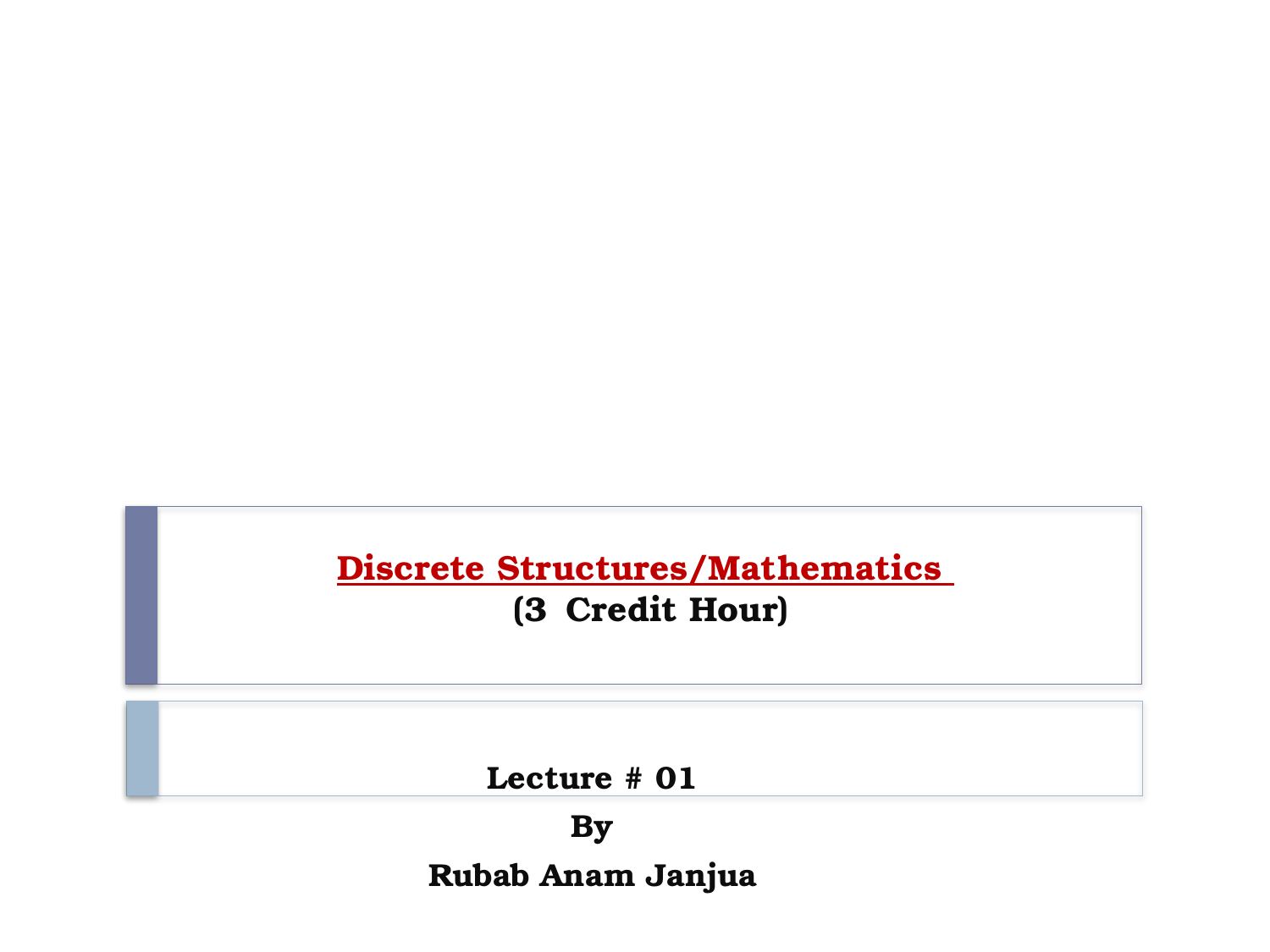

# Discrete Structures/Mathematics (3  Credit Hour)
Lecture # 01
By
Rubab Anam Janjua